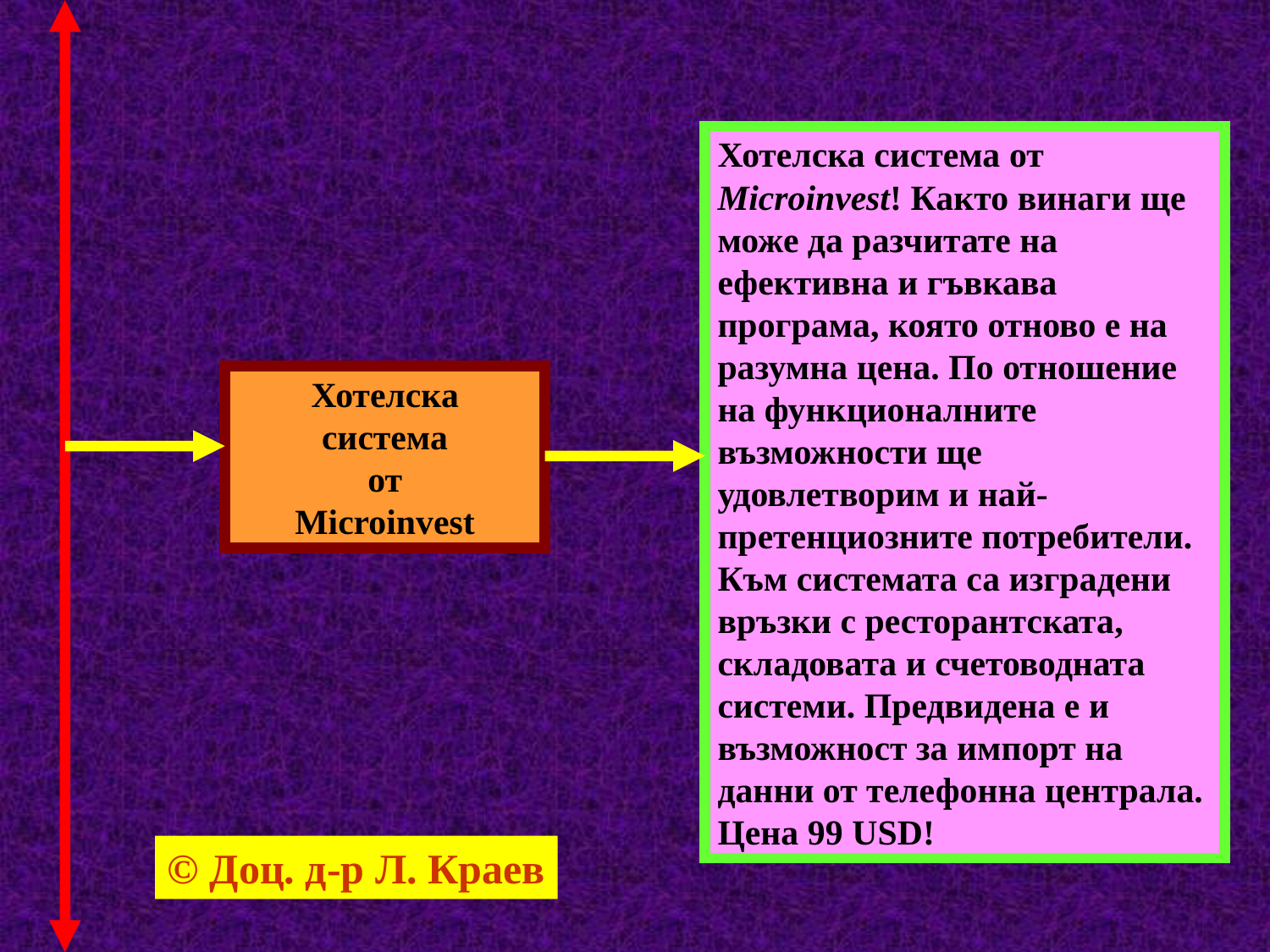

Хотелска система от Microinvest! Както винаги ще може да разчитате на ефективна и гъвкава програма, която отново е на разумна цена. По отношение на функционалните възможности ще удовлетворим и най-претенциозните потребители. Към системата са изградени връзки с ресторантската, складовата и счетоводната системи. Предвидена е и възможност за импорт на данни от телефонна централа. Цена 99 USD!
Хотелска
система
от
Microinvest

© Доц. д-р Л. Краев